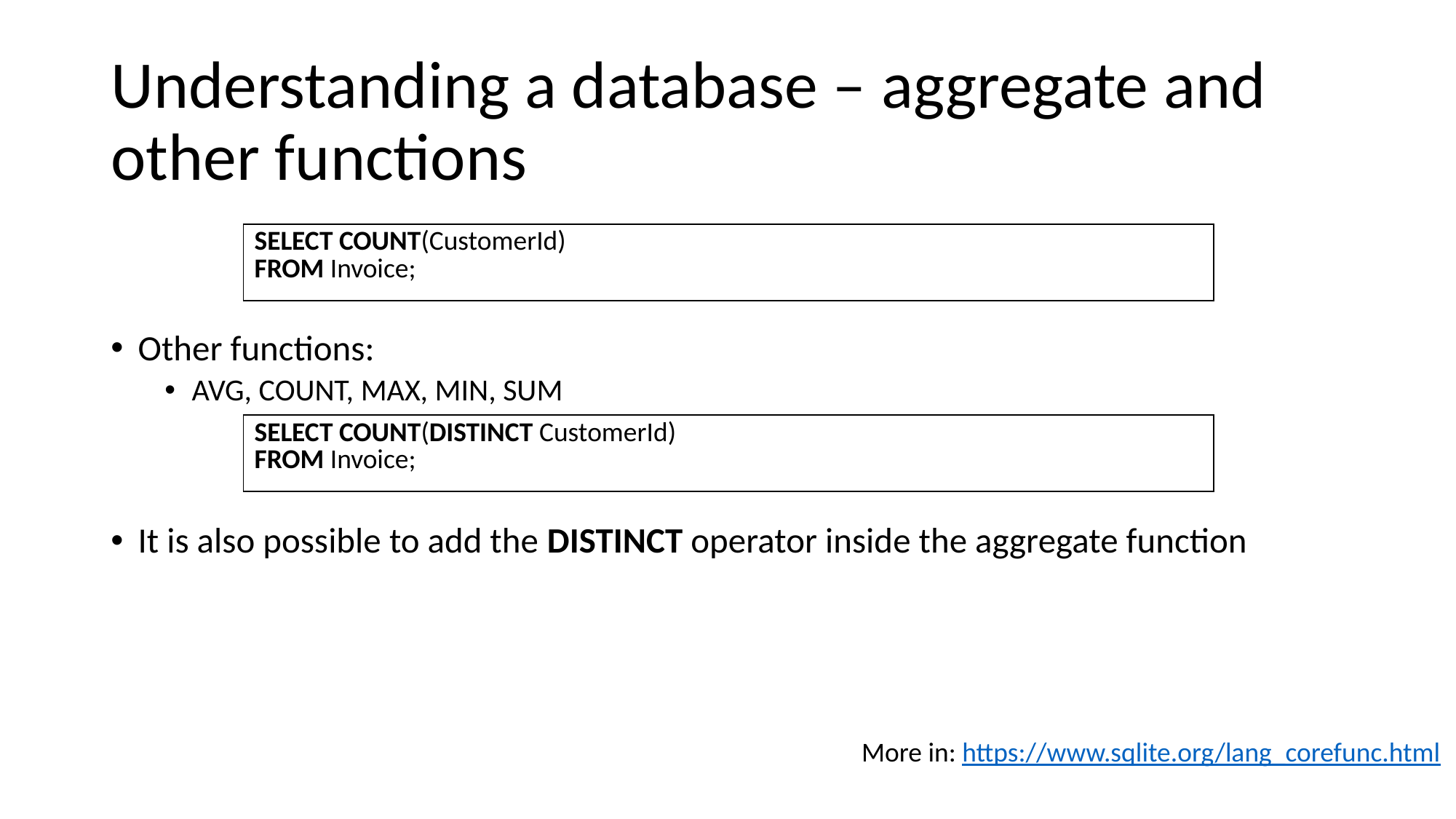

# Understanding a database – aggregate and other functions

Other functions:
AVG, COUNT, MAX, MIN, SUM

It is also possible to add the DISTINCT operator inside the aggregate function
| SELECT COUNT(CustomerId) FROM Invoice; |
| --- |
| SELECT COUNT(DISTINCT CustomerId) FROM Invoice; |
| --- |
More in: https://www.sqlite.org/lang_corefunc.html